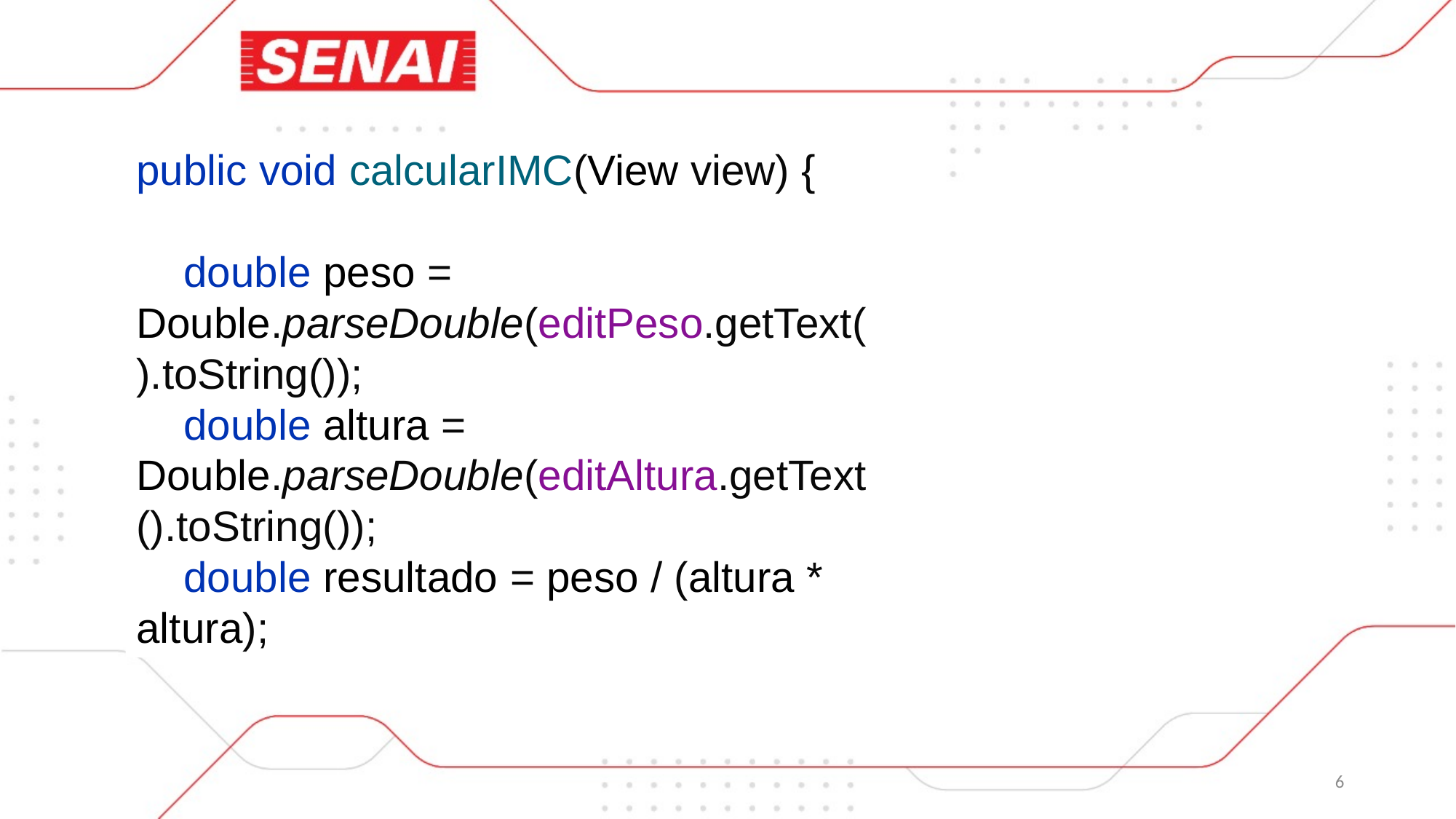

public void calcularIMC(View view) {
    double peso = Double.parseDouble(editPeso.getText().toString());
    double altura = Double.parseDouble(editAltura.getText().toString());
    double resultado = peso / (altura * altura);
6